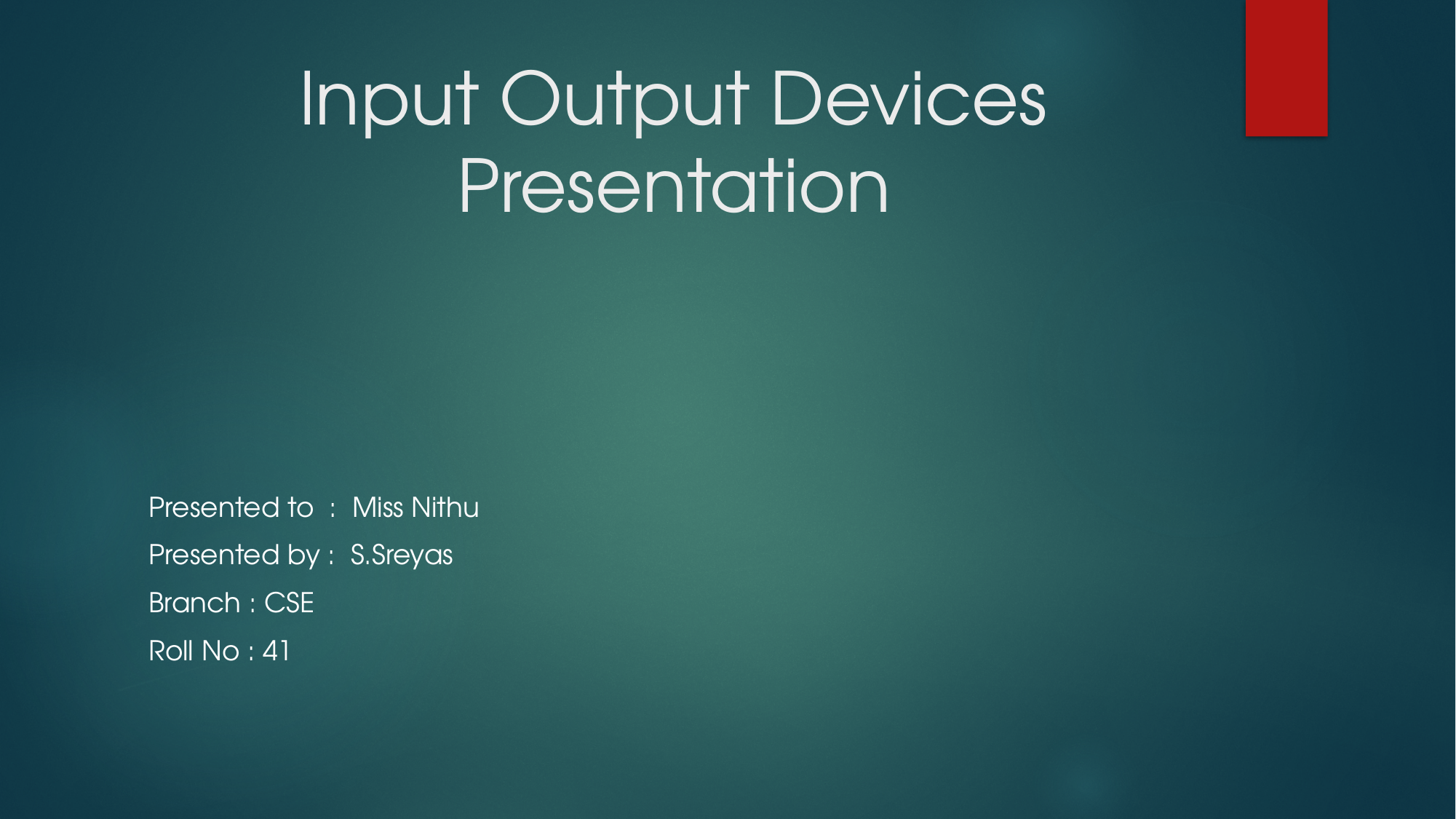

# Input Output Devices Presentation
Presented to  :  Miss Nithu
Presented by :  S.Sreyas
Branch : CSE
Roll No : 41